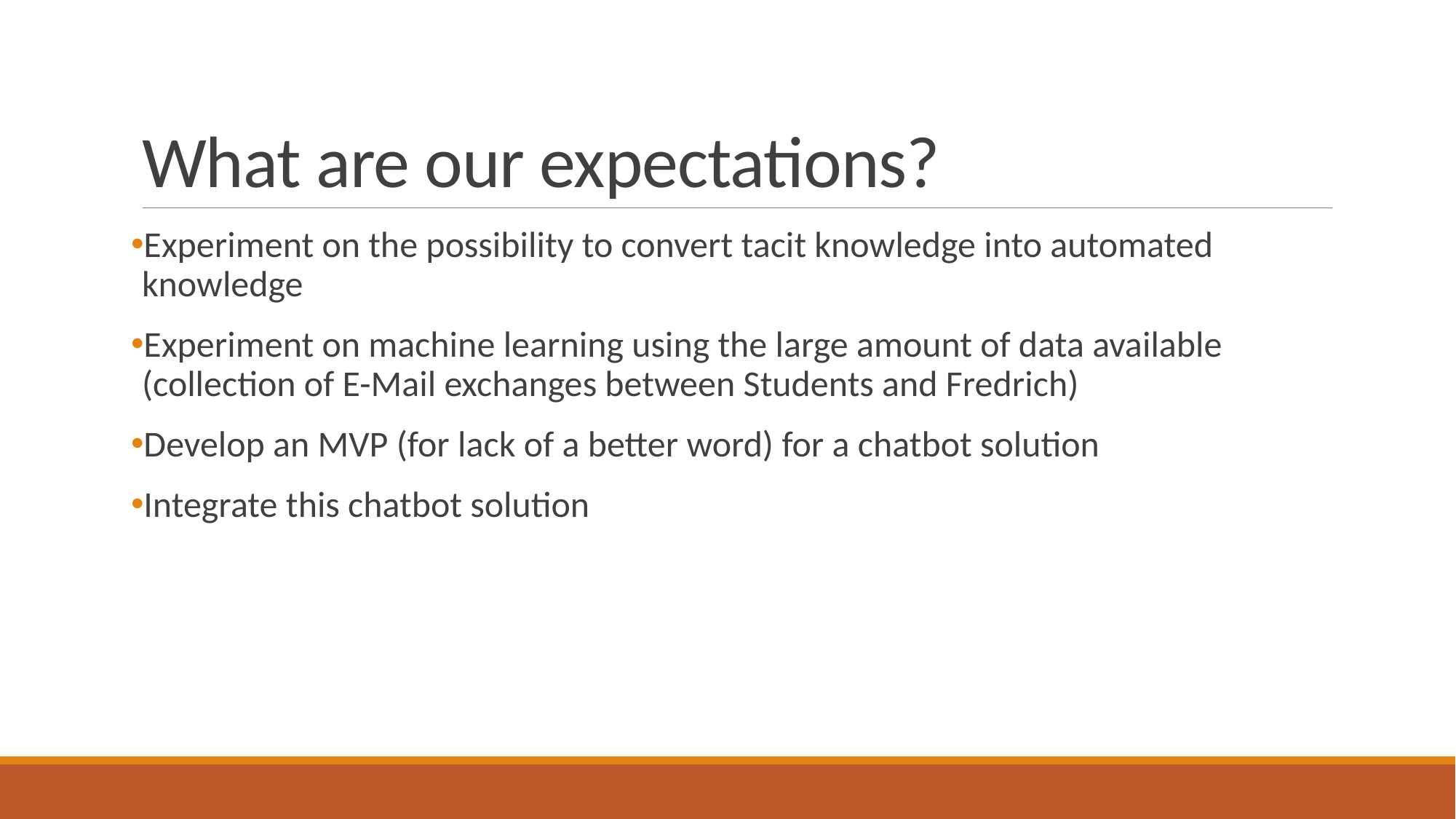

# What are our expectations?
Experiment on the possibility to convert tacit knowledge into automated knowledge
Experiment on machine learning using the large amount of data available (collection of E-Mail exchanges between Students and Fredrich)
Develop an MVP (for lack of a better word) for a chatbot solution
Integrate this chatbot solution